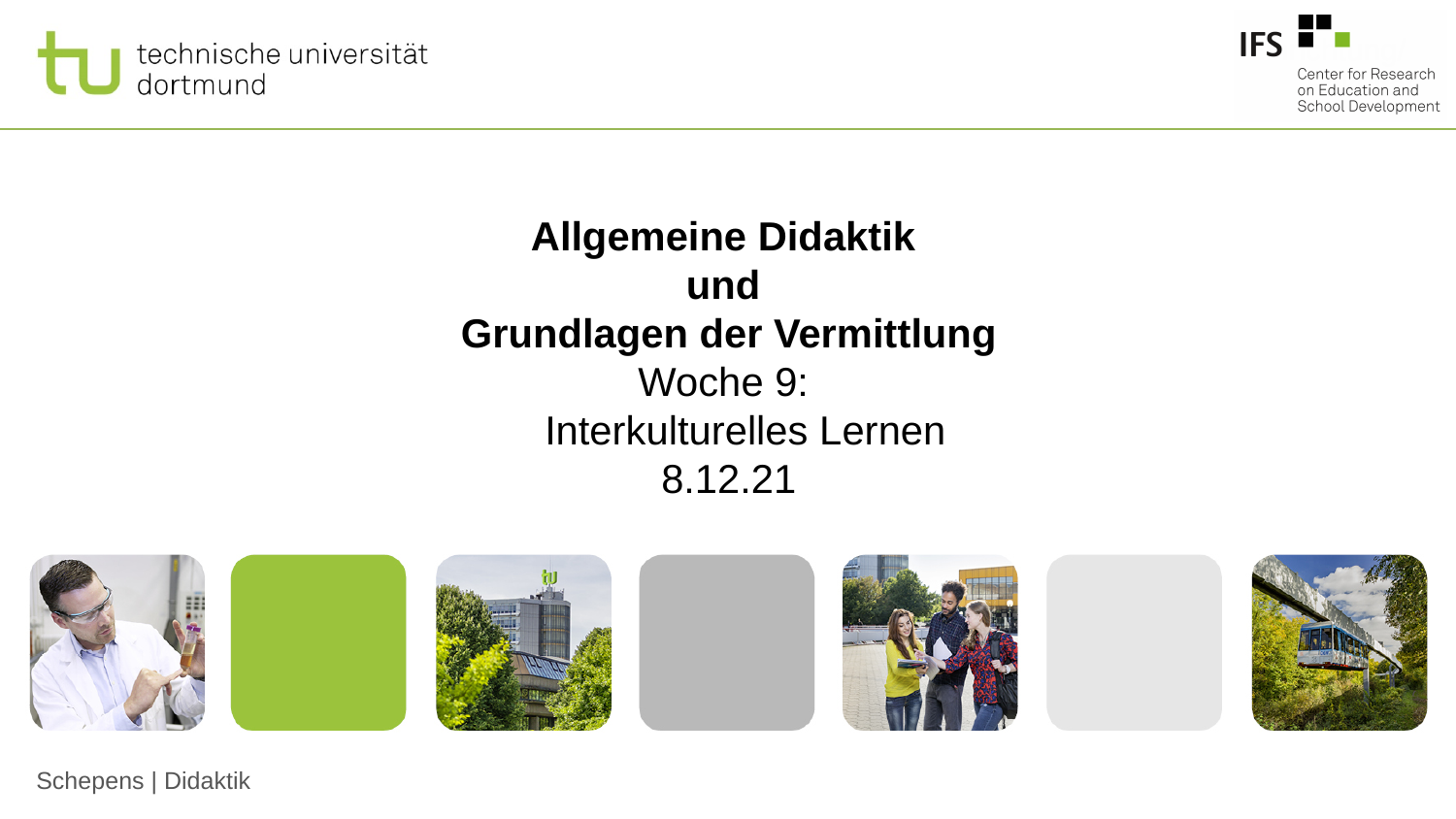

Allgemeine Didaktik
und
Grundlagen der Vermittlung
Woche 9:
    Interkulturelles Lernen
8.12.21